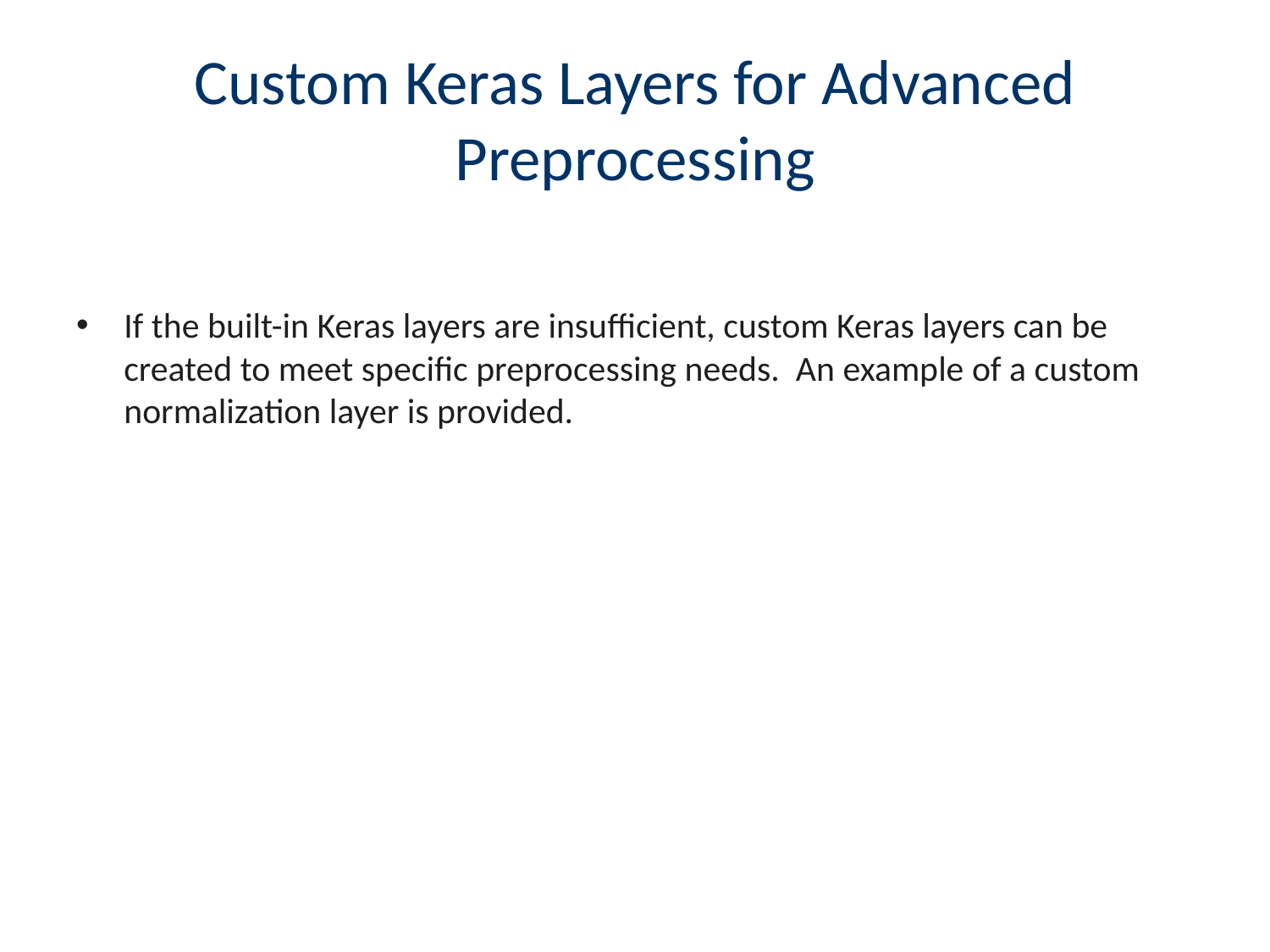

# Custom Keras Layers for Advanced Preprocessing

If the built-in Keras layers are insufficient, custom Keras layers can be created to meet specific preprocessing needs.  An example of a custom normalization layer is provided.